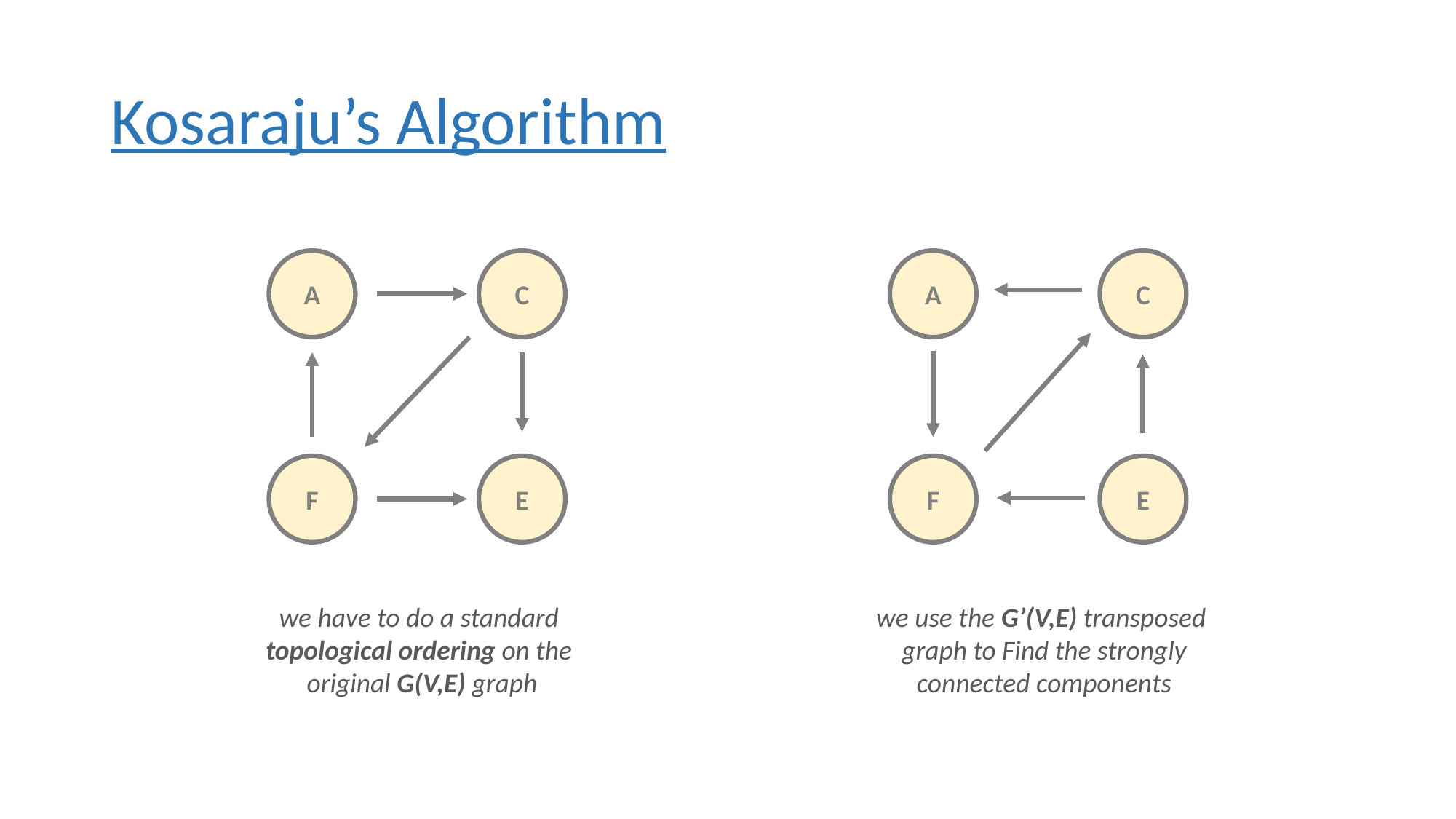

# Kosaraju’s Algorithm
A
C
A
C
F
E
F
E
we have to do a standard
topological ordering on the
original G(V,E) graph
we use the G’(V,E) transposed
graph to Find the strongly
connected components